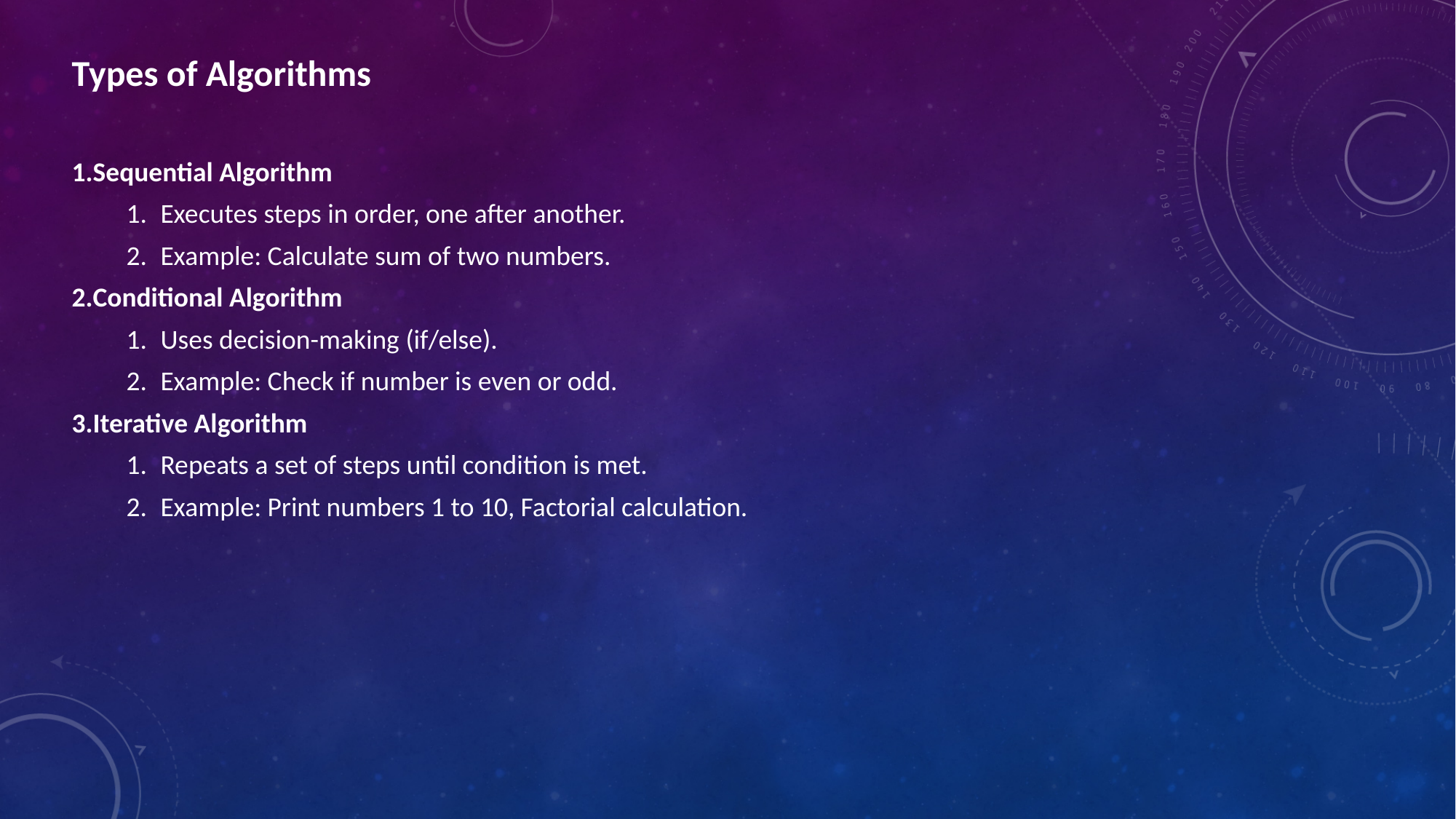

Types of Algorithms

Sequential Algorithm
Executes steps in order, one after another.
Example: Calculate sum of two numbers.
Conditional Algorithm
Uses decision-making (if/else).
Example: Check if number is even or odd.
Iterative Algorithm
Repeats a set of steps until condition is met.
Example: Print numbers 1 to 10, Factorial calculation.